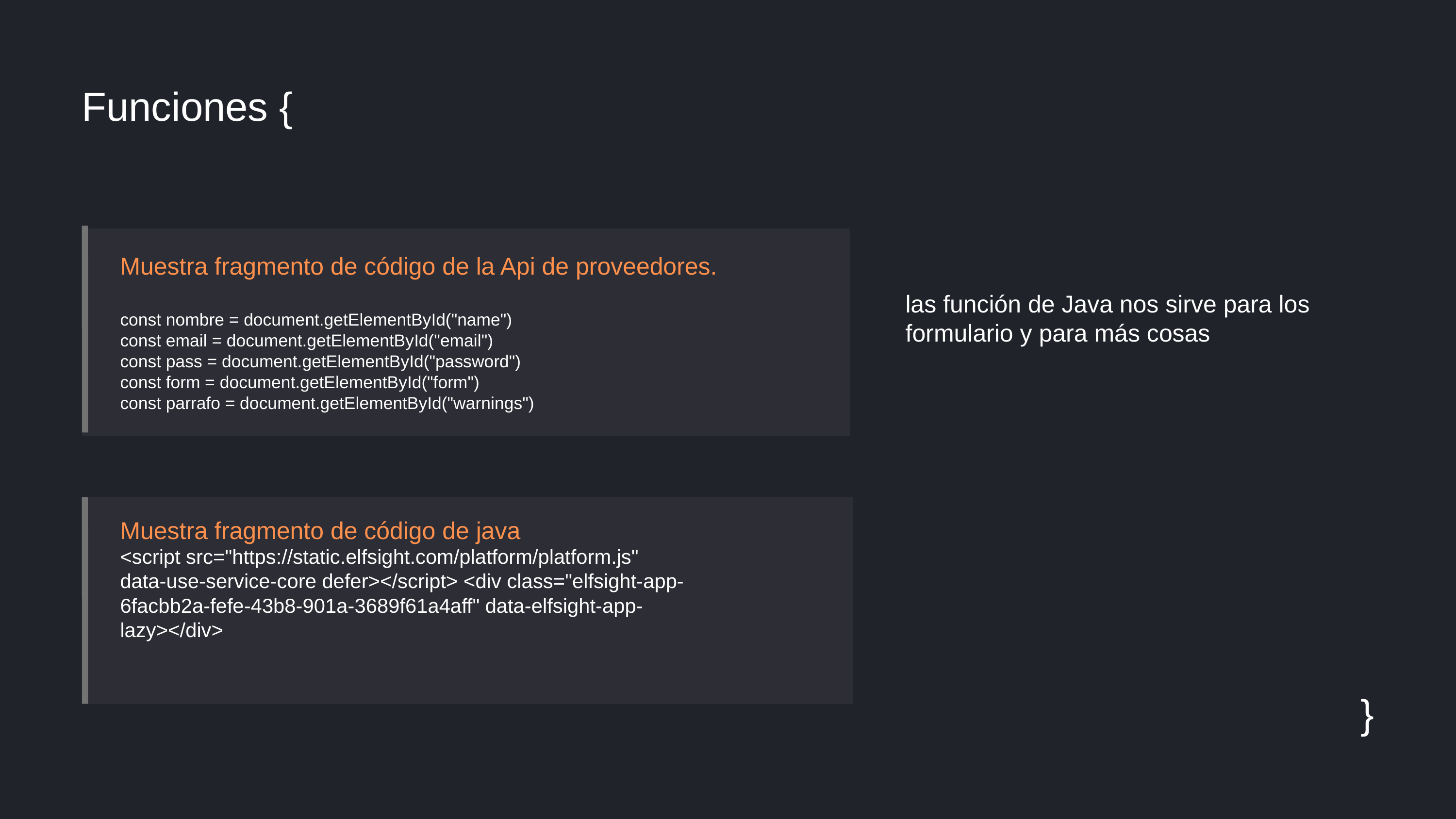

Funciones {

Muestra fragmento de código de la Api de proveedores.
las función de Java nos sirve para los formulario y para más cosas
const nombre = document.getElementById("name")
const email = document.getElementById("email")
const pass = document.getElementById("password")
const form = document.getElementById("form")
const parrafo = document.getElementById("warnings")

Muestra fragmento de código de java
<script src="https://static.elfsight.com/platform/platform.js" data-use-service-core defer></script> <div class="elfsight-app-6facbb2a-fefe-43b8-901a-3689f61a4aff" data-elfsight-app-lazy></div>
}